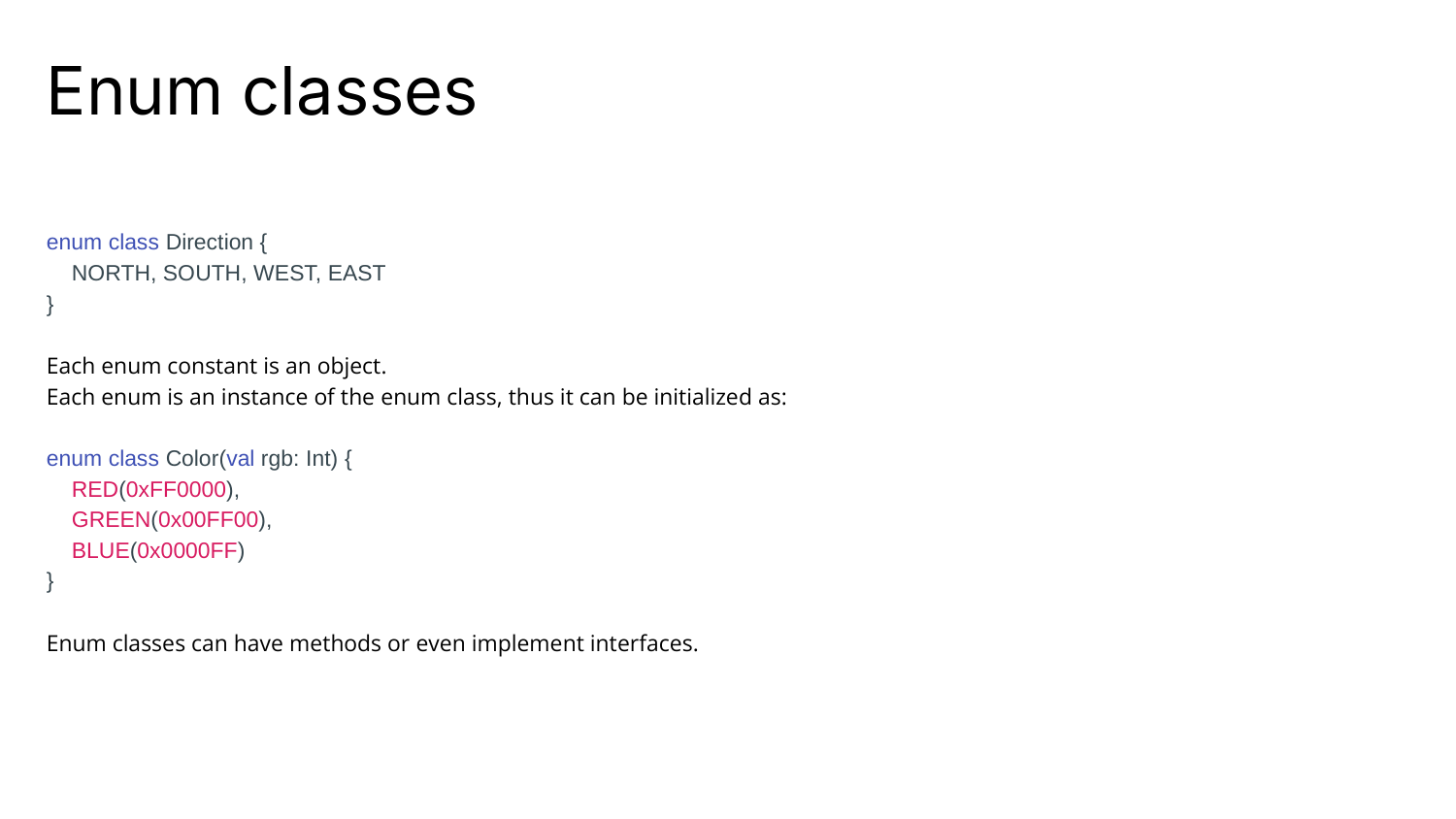

# Enum classes
enum class Direction {
    NORTH, SOUTH, WEST, EAST
}
Each enum constant is an object.
Each enum is an instance of the enum class, thus it can be initialized as:

enum class Color(val rgb: Int) {
    RED(0xFF0000),
    GREEN(0x00FF00),
    BLUE(0x0000FF)
}
Enum classes can have methods or even implement interfaces.